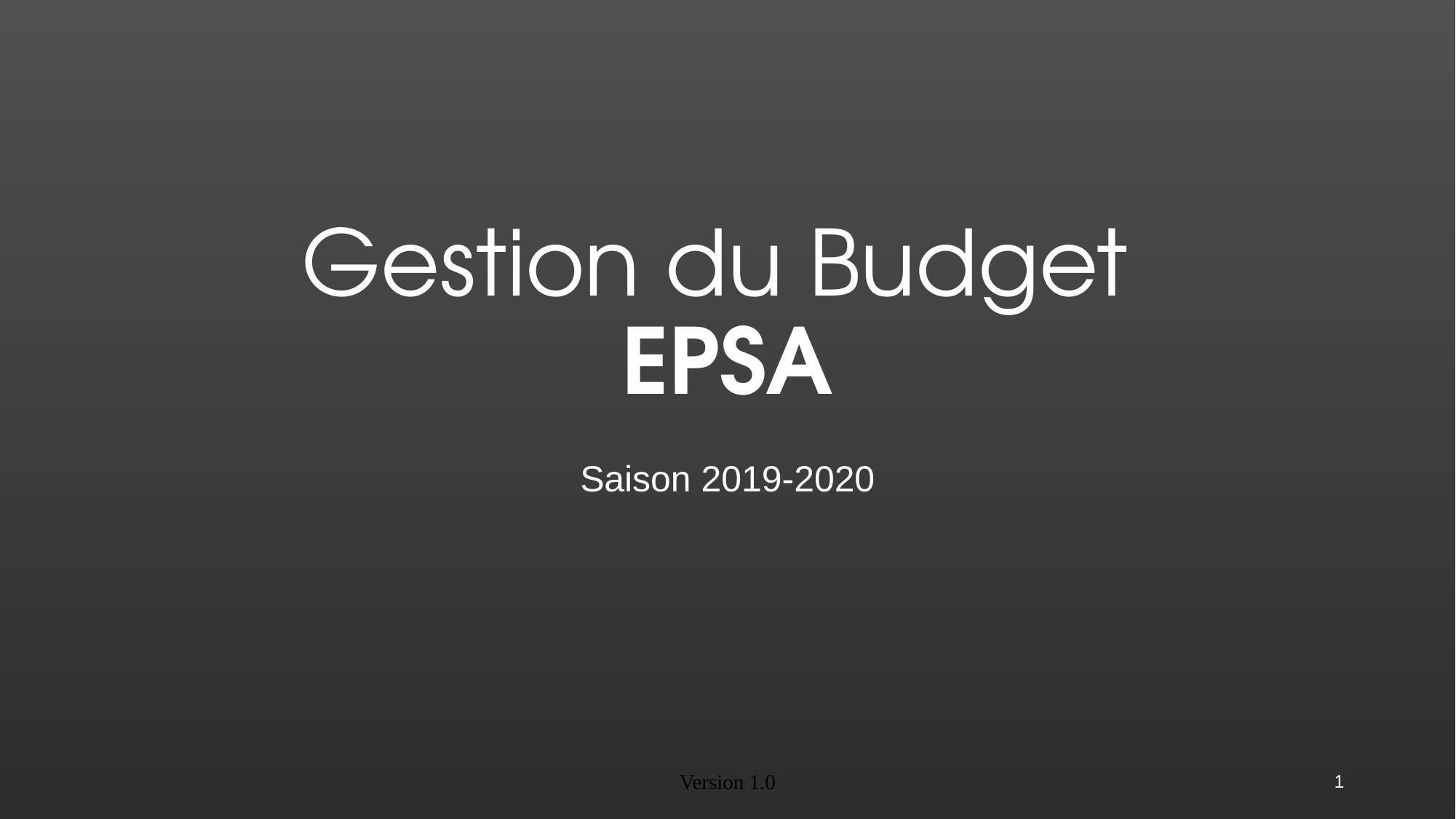

# Gestion du Budget EPSA
Saison 2019-2020
Version 1.0
1